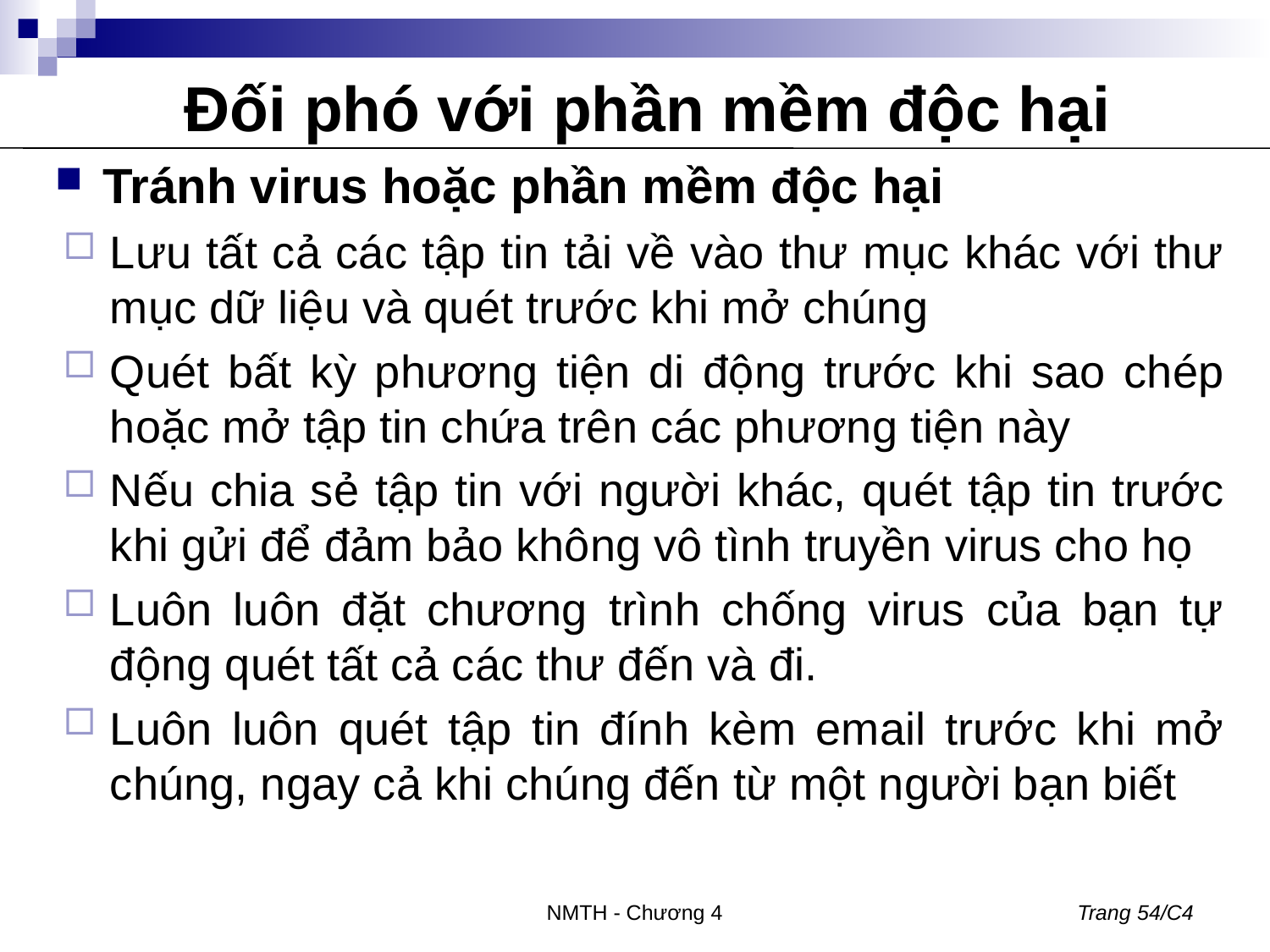

# Đối phó với phần mềm độc hại
Tránh virus hoặc phần mềm độc hại
Lưu tất cả các tập tin tải về vào thư mục khác với thư mục dữ liệu và quét trước khi mở chúng
Quét bất kỳ phương tiện di động trước khi sao chép hoặc mở tập tin chứa trên các phương tiện này
Nếu chia sẻ tập tin với người khác, quét tập tin trước khi gửi để đảm bảo không vô tình truyền virus cho họ
Luôn luôn đặt chương trình chống virus của bạn tự động quét tất cả các thư đến và đi.
Luôn luôn quét tập tin đính kèm email trước khi mở chúng, ngay cả khi chúng đến từ một người bạn biết
NMTH - Chương 4
Trang 54/C4